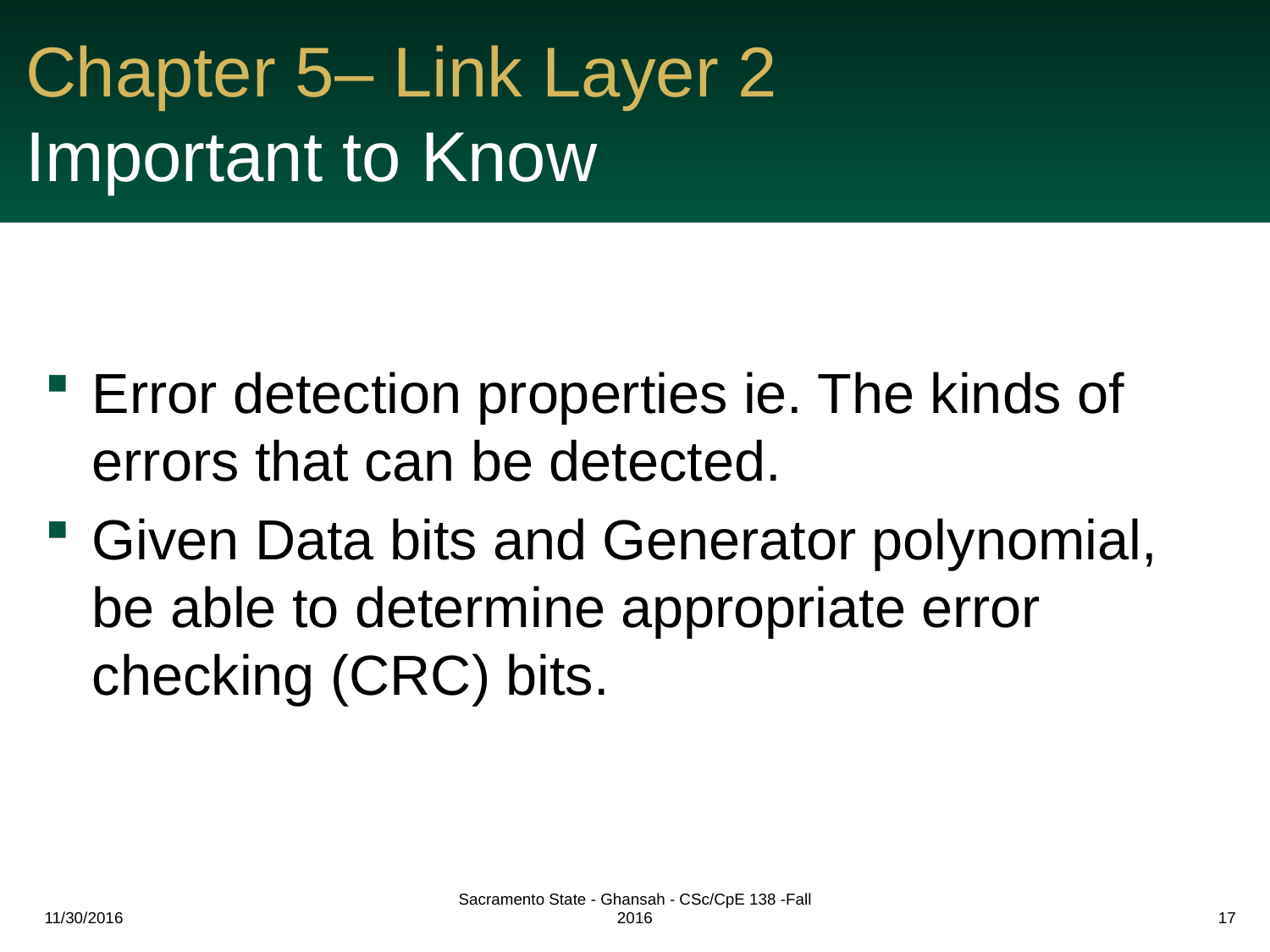

# Chapter 5– Link Layer 2 Important to Know
Error detection properties ie. The kinds of errors that can be detected.
Given Data bits and Generator polynomial, be able to determine appropriate error checking (CRC) bits.

11/30/2016
Sacramento State - Ghansah - CSc/CpE 138 -Fall 2016
17